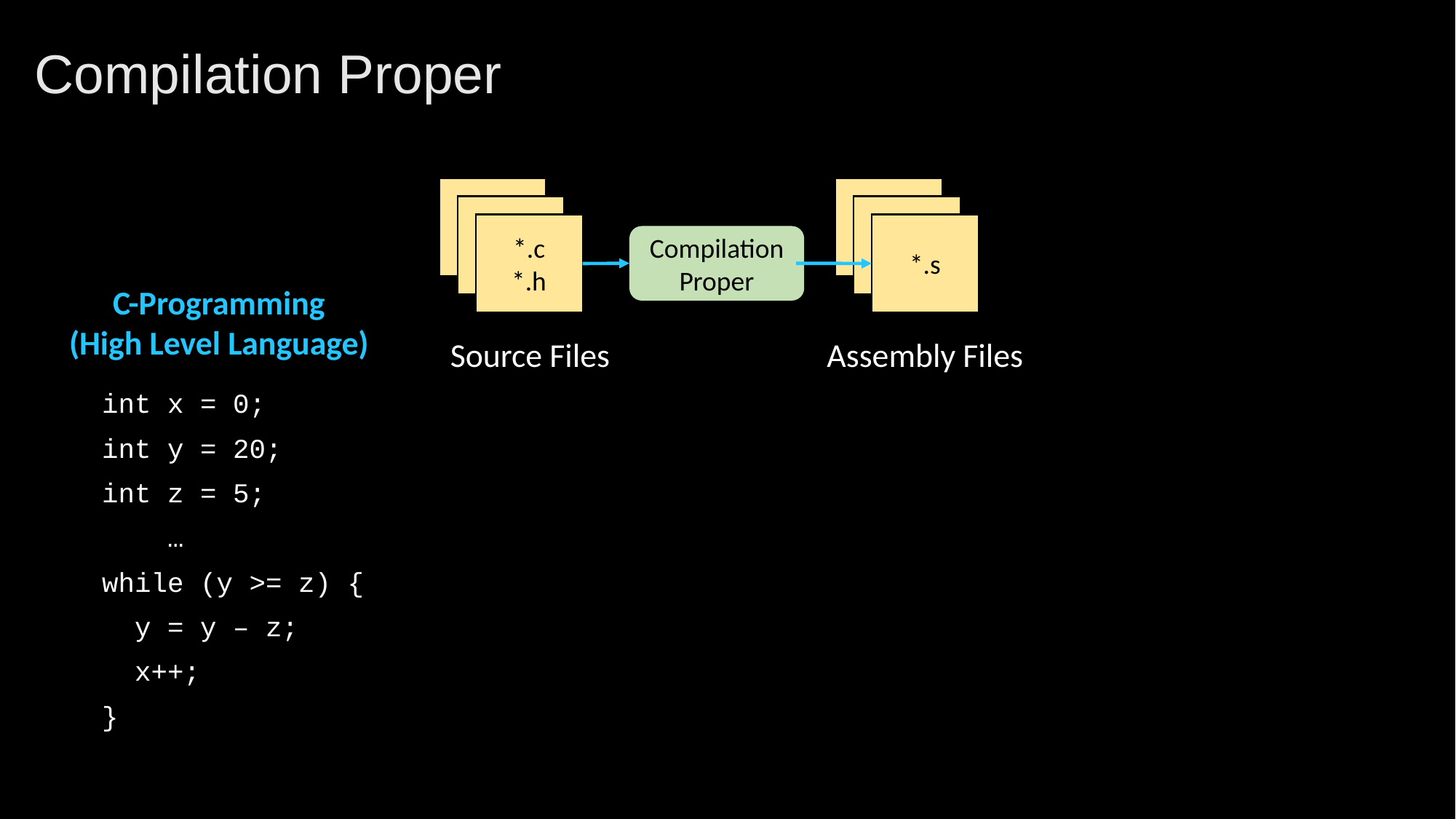

# Compilation Proper
*.c
*.c
*.c
*.h
*.c
*.c
*.s
Compilation
Proper
Assembly Files
Source Files
C-Programming
(High Level Language)
int x = 0;
int y = 20;
int z = 5;
    …
while (y >= z) {
  y = y – z;
  x++;
}